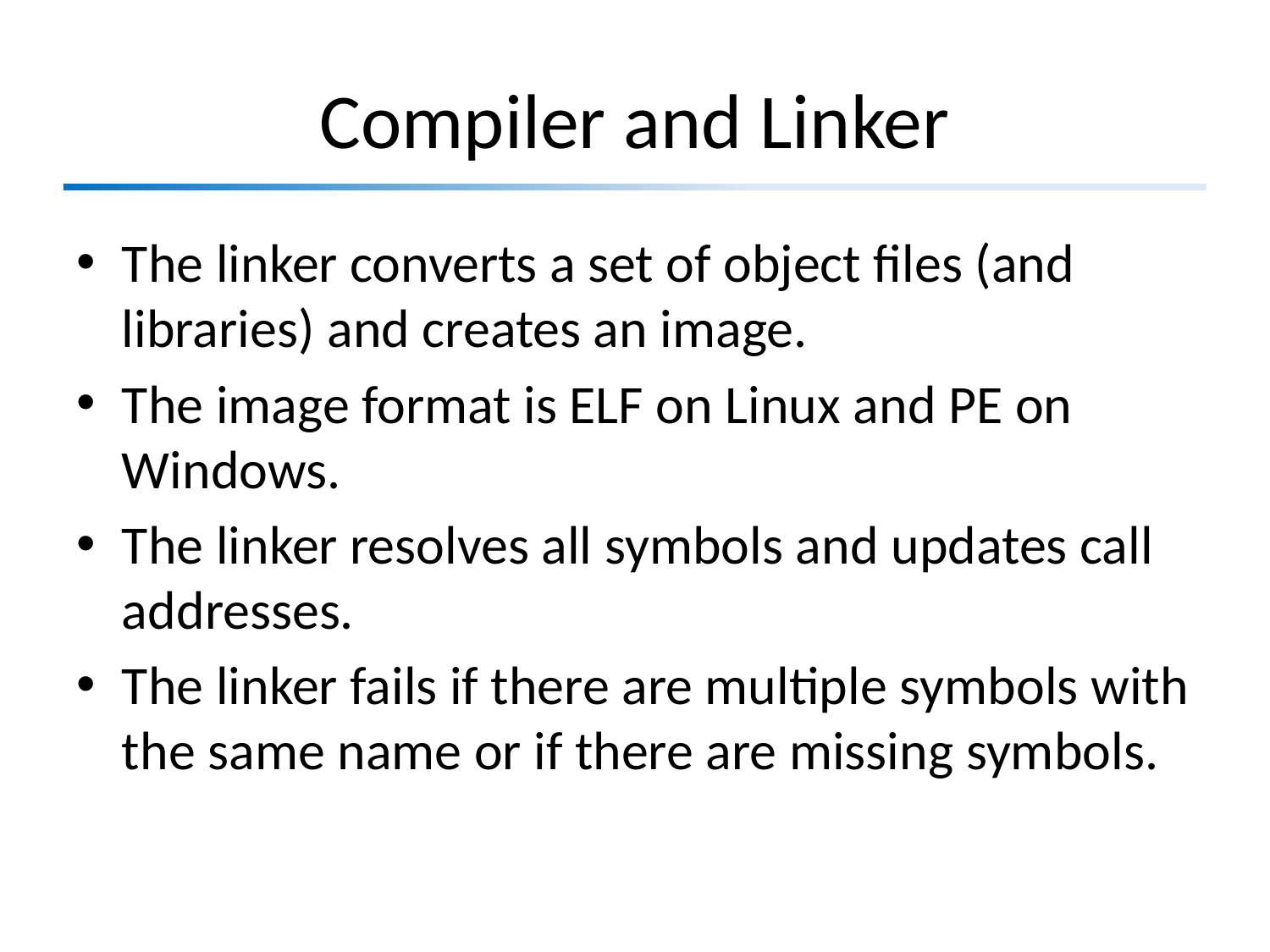

# Compiler and Linker
The linker converts a set of object files (and libraries) and creates an image.
The image format is ELF on Linux and PE on Windows.
The linker resolves all symbols and updates call addresses.
The linker fails if there are multiple symbols with the same name or if there are missing symbols.